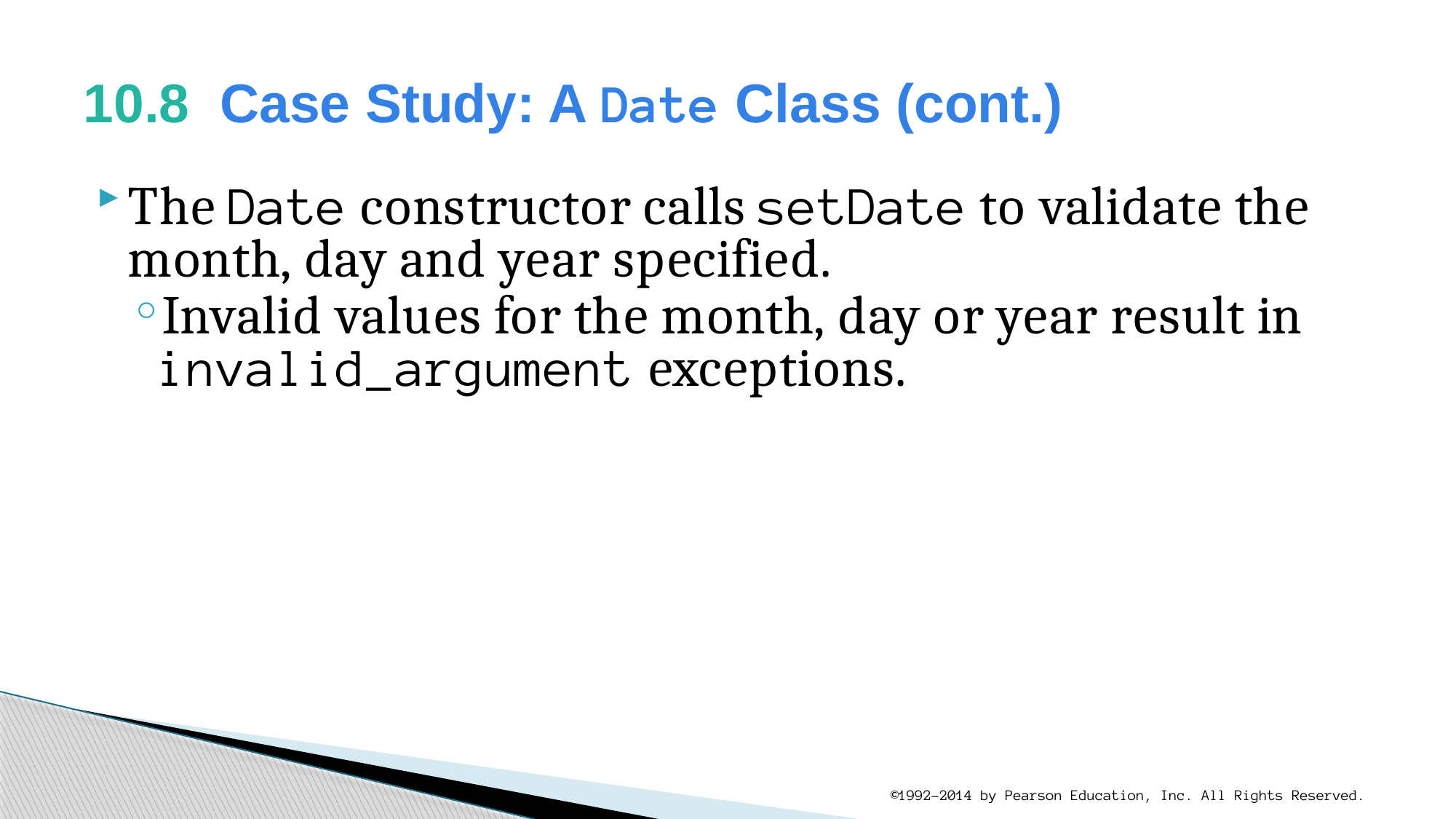

# 10.8  Case Study: A Date Class (cont.)
The Date constructor calls setDate to validate the month, day and year specified.
Invalid values for the month, day or year result in invalid_argument exceptions.
©1992-2014 by Pearson Education, Inc. All Rights Reserved.